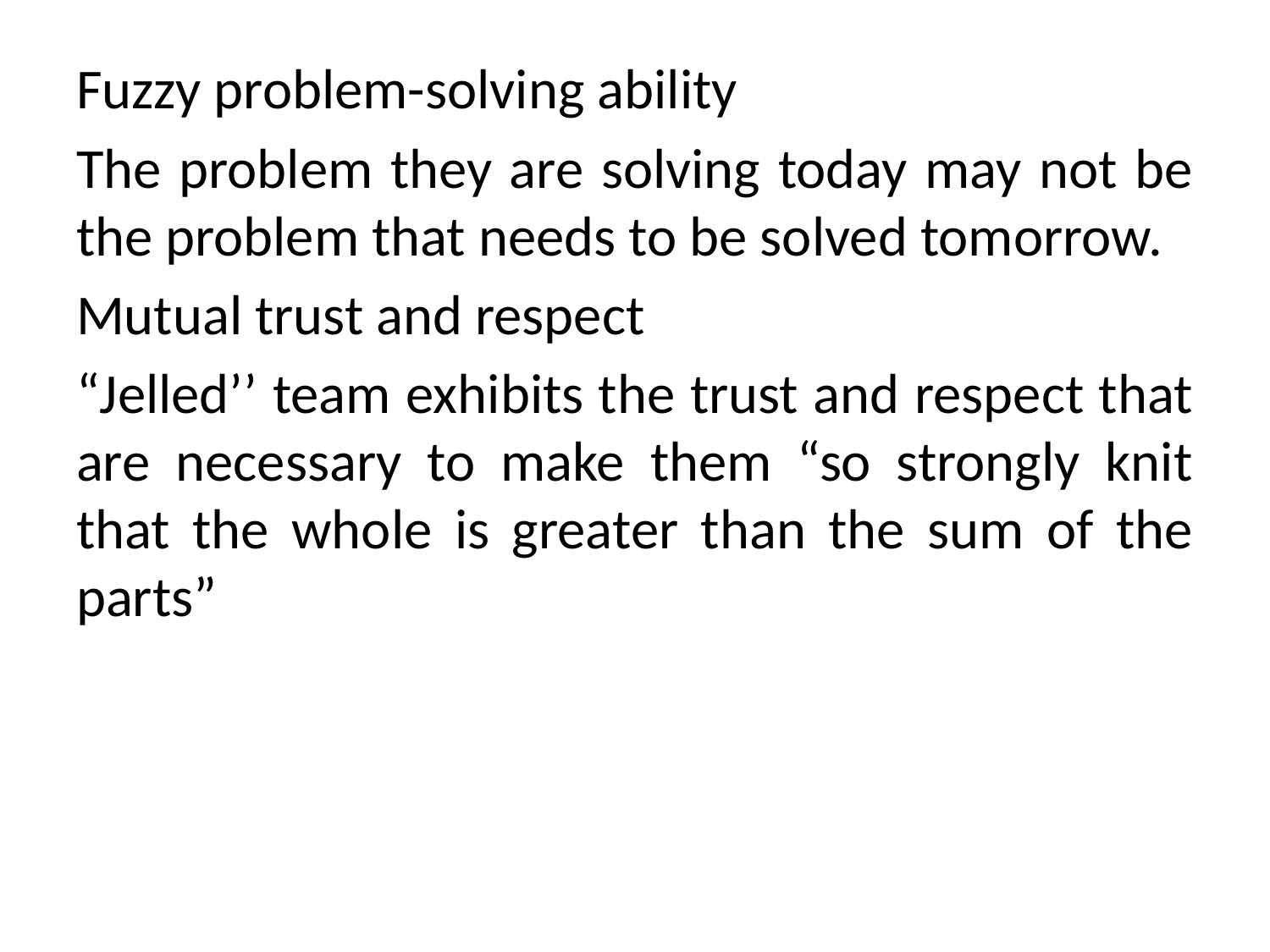

Fuzzy problem-solving ability
The problem they are solving today may not be the problem that needs to be solved tomorrow.
Mutual trust and respect
“Jelled’’ team exhibits the trust and respect that are necessary to make them “so strongly knit that the whole is greater than the sum of the parts”